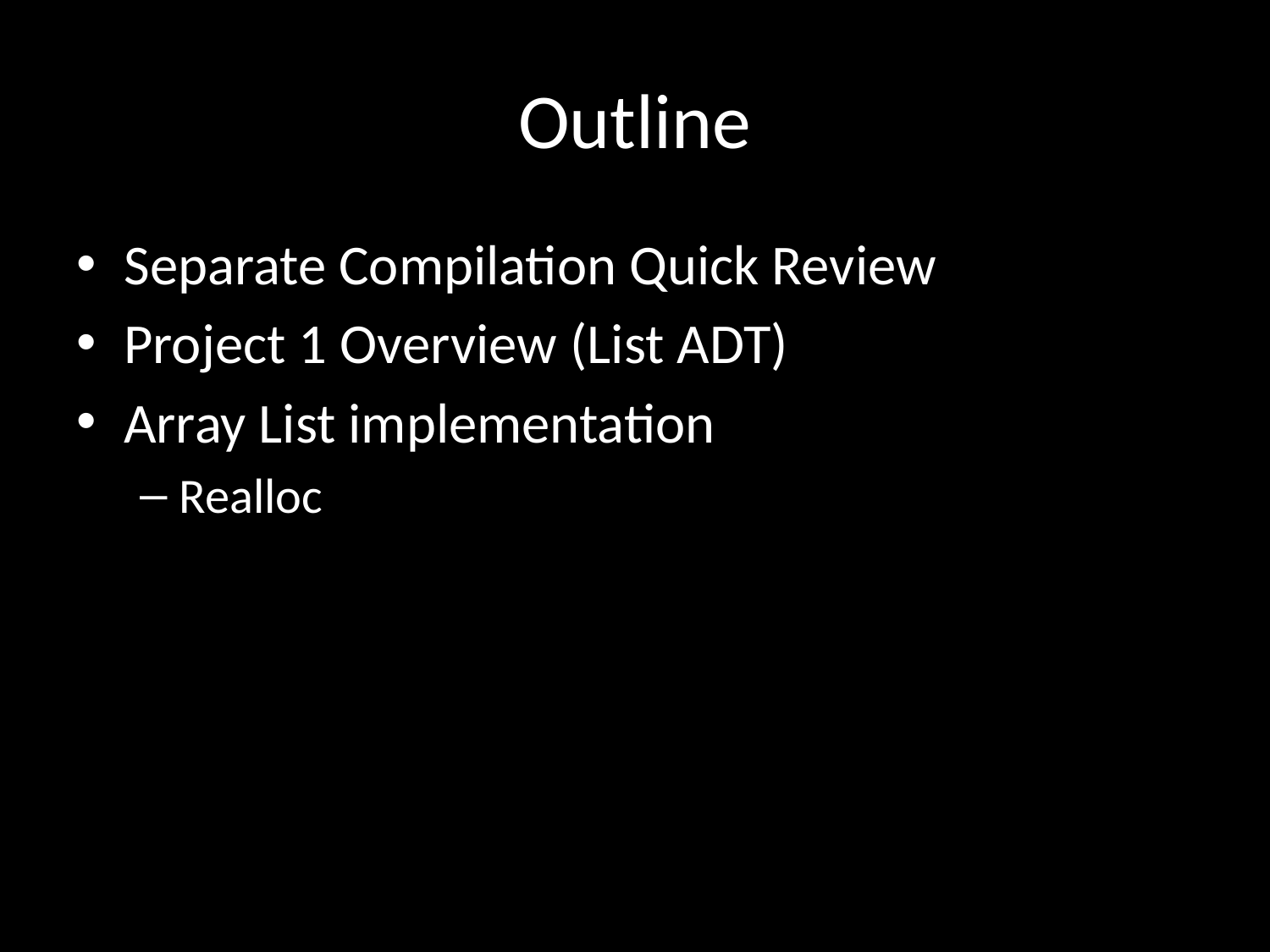

# Outline
Separate Compilation Quick Review
Project 1 Overview (List ADT)
Array List implementation
Realloc